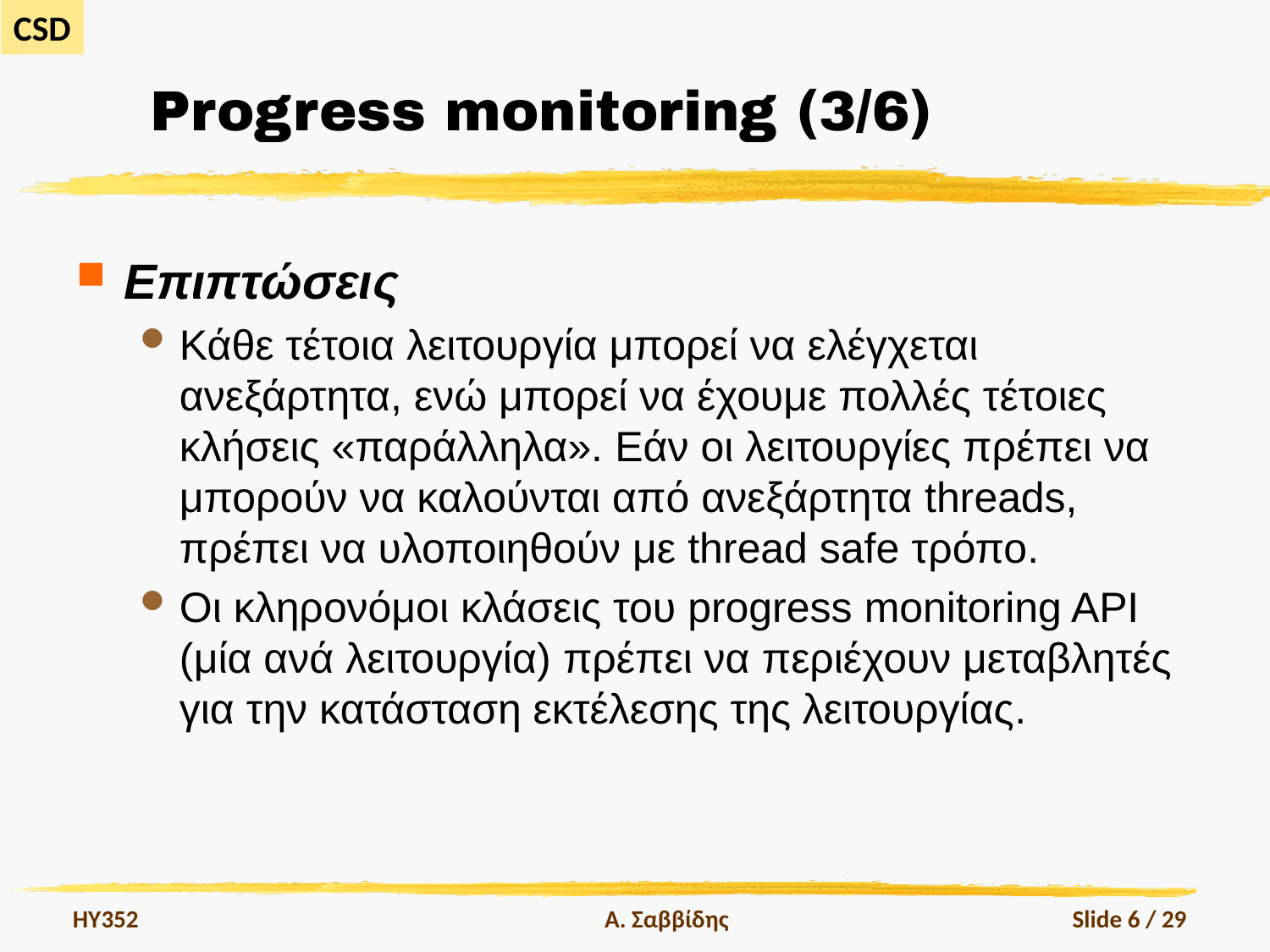

# Progress monitoring (3/6)
Επιπτώσεις
Κάθε τέτοια λειτουργία μπορεί να ελέγχεται ανεξάρτητα, ενώ μπορεί να έχουμε πολλές τέτοιες κλήσεις «παράλληλα». Εάν οι λειτουργίες πρέπει να μπορούν να καλούνται από ανεξάρτητα threads, πρέπει να υλοποιηθούν με thread safe τρόπο.
Οι κληρονόμοι κλάσεις του progress monitoring API (μία ανά λειτουργία) πρέπει να περιέχουν μεταβλητές για την κατάσταση εκτέλεσης της λειτουργίας.
HY352
Α. Σαββίδης
Slide 6 / 29